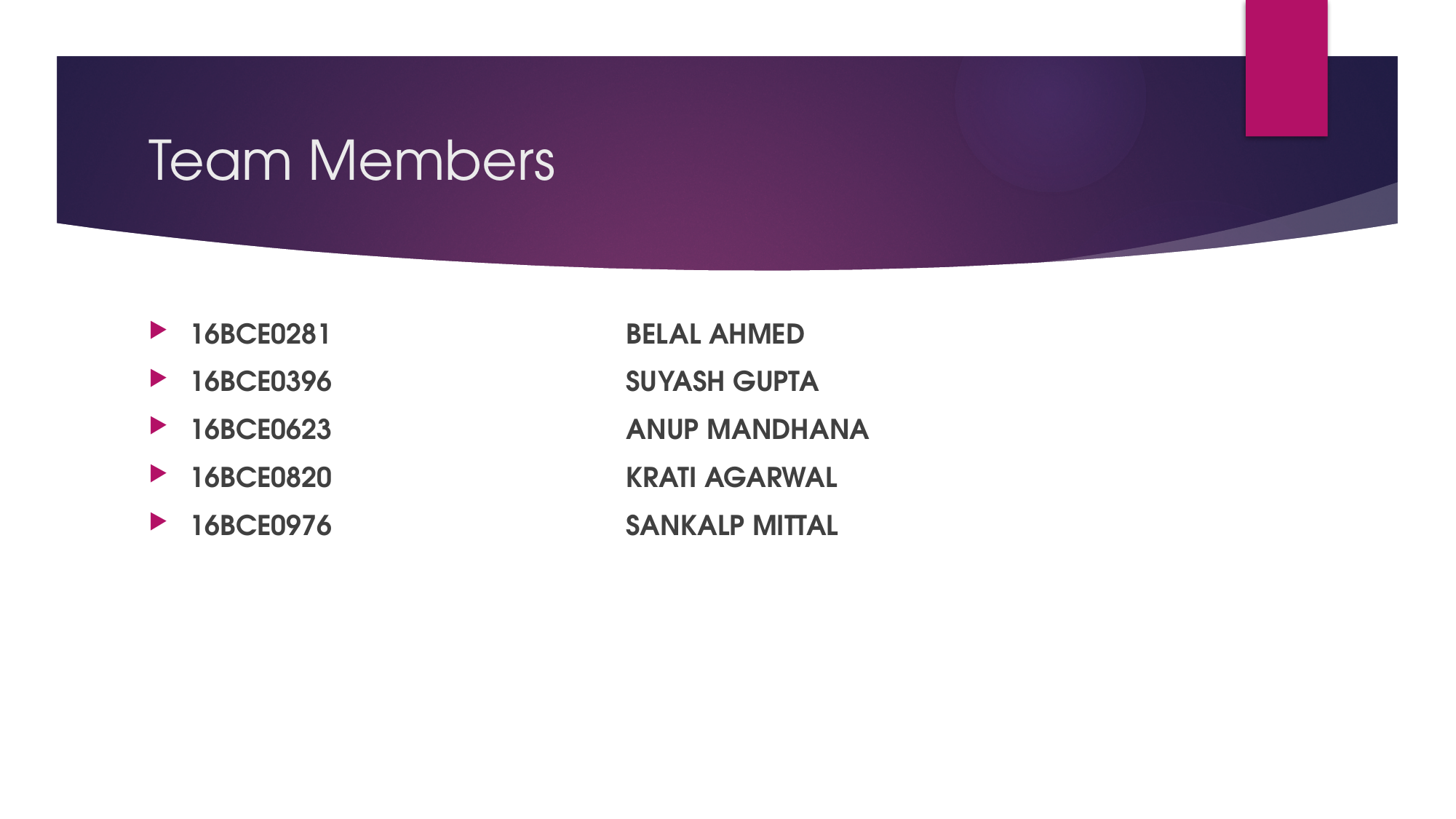

# Team Members
16BCE0281  			BELAL AHMED
16BCE0396 			SUYASH GUPTA
16BCE0623  			ANUP MANDHANA
16BCE0820  			KRATI AGARWAL
16BCE0976  			SANKALP MITTAL